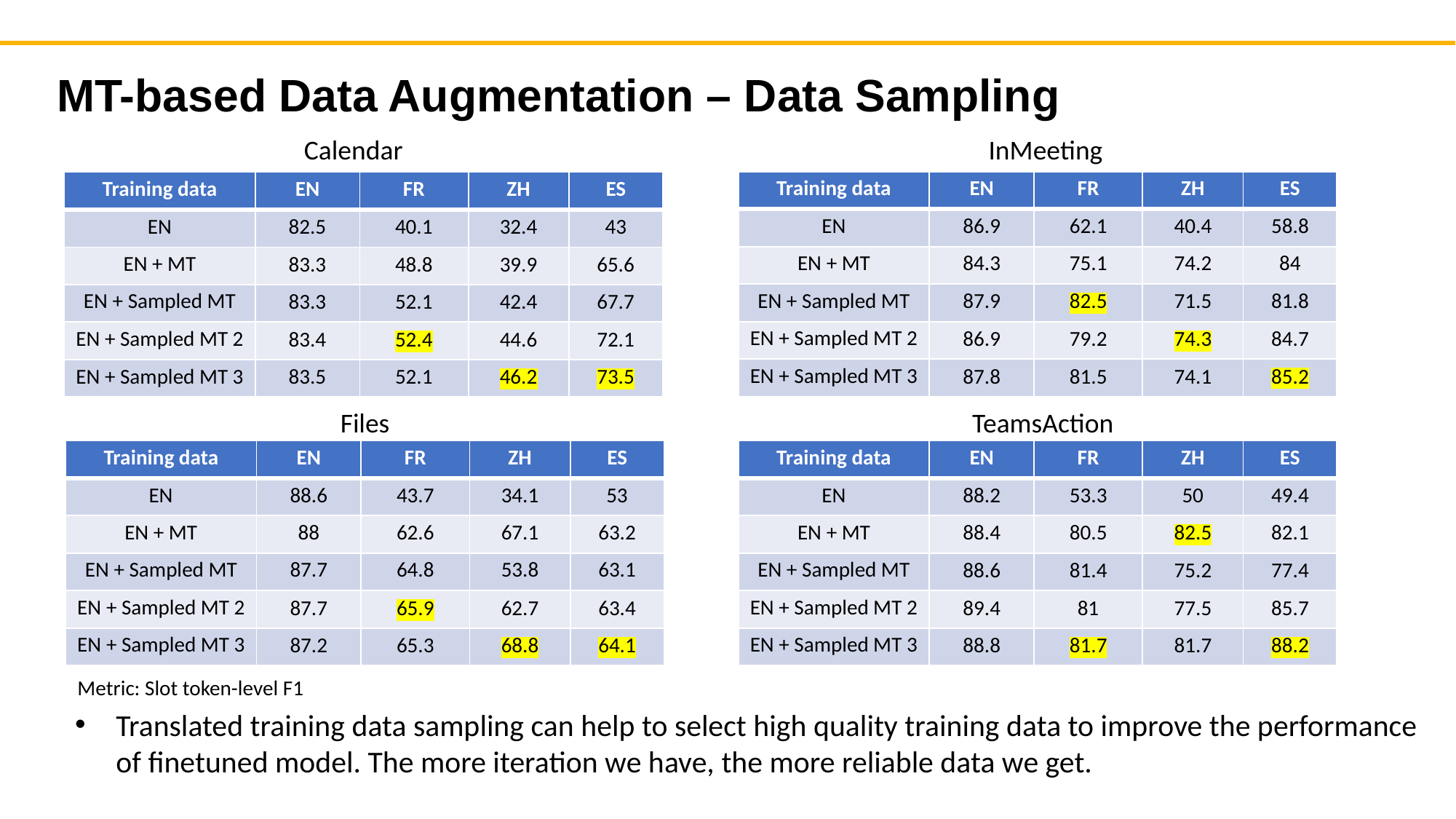

MT-based Data Augmentation – Data Sampling
Calendar
InMeeting
| Training data | EN | FR | ZH | ES |
| --- | --- | --- | --- | --- |
| EN | 86.9 | 62.1 | 40.4 | 58.8 |
| EN + MT | 84.3 | 75.1 | 74.2 | 84 |
| EN + Sampled MT | 87.9 | 82.5 | 71.5 | 81.8 |
| EN + Sampled MT 2 | 86.9 | 79.2 | 74.3 | 84.7 |
| EN + Sampled MT 3 | 87.8 | 81.5 | 74.1 | 85.2 |
| Training data | EN | FR | ZH | ES |
| --- | --- | --- | --- | --- |
| EN | 82.5 | 40.1 | 32.4 | 43 |
| EN + MT | 83.3 | 48.8 | 39.9 | 65.6 |
| EN + Sampled MT | 83.3 | 52.1 | 42.4 | 67.7 |
| EN + Sampled MT 2 | 83.4 | 52.4 | 44.6 | 72.1 |
| EN + Sampled MT 3 | 83.5 | 52.1 | 46.2 | 73.5 |
Files
TeamsAction
| Training data | EN | FR | ZH | ES |
| --- | --- | --- | --- | --- |
| EN | 88.6 | 43.7 | 34.1 | 53 |
| EN + MT | 88 | 62.6 | 67.1 | 63.2 |
| EN + Sampled MT | 87.7 | 64.8 | 53.8 | 63.1 |
| EN + Sampled MT 2 | 87.7 | 65.9 | 62.7 | 63.4 |
| EN + Sampled MT 3 | 87.2 | 65.3 | 68.8 | 64.1 |
| Training data | EN | FR | ZH | ES |
| --- | --- | --- | --- | --- |
| EN | 88.2 | 53.3 | 50 | 49.4 |
| EN + MT | 88.4 | 80.5 | 82.5 | 82.1 |
| EN + Sampled MT | 88.6 | 81.4 | 75.2 | 77.4 |
| EN + Sampled MT 2 | 89.4 | 81 | 77.5 | 85.7 |
| EN + Sampled MT 3 | 88.8 | 81.7 | 81.7 | 88.2 |
Metric: Slot token-level F1
Translated training data sampling can help to select high quality training data to improve the performance of finetuned model. The more iteration we have, the more reliable data we get.